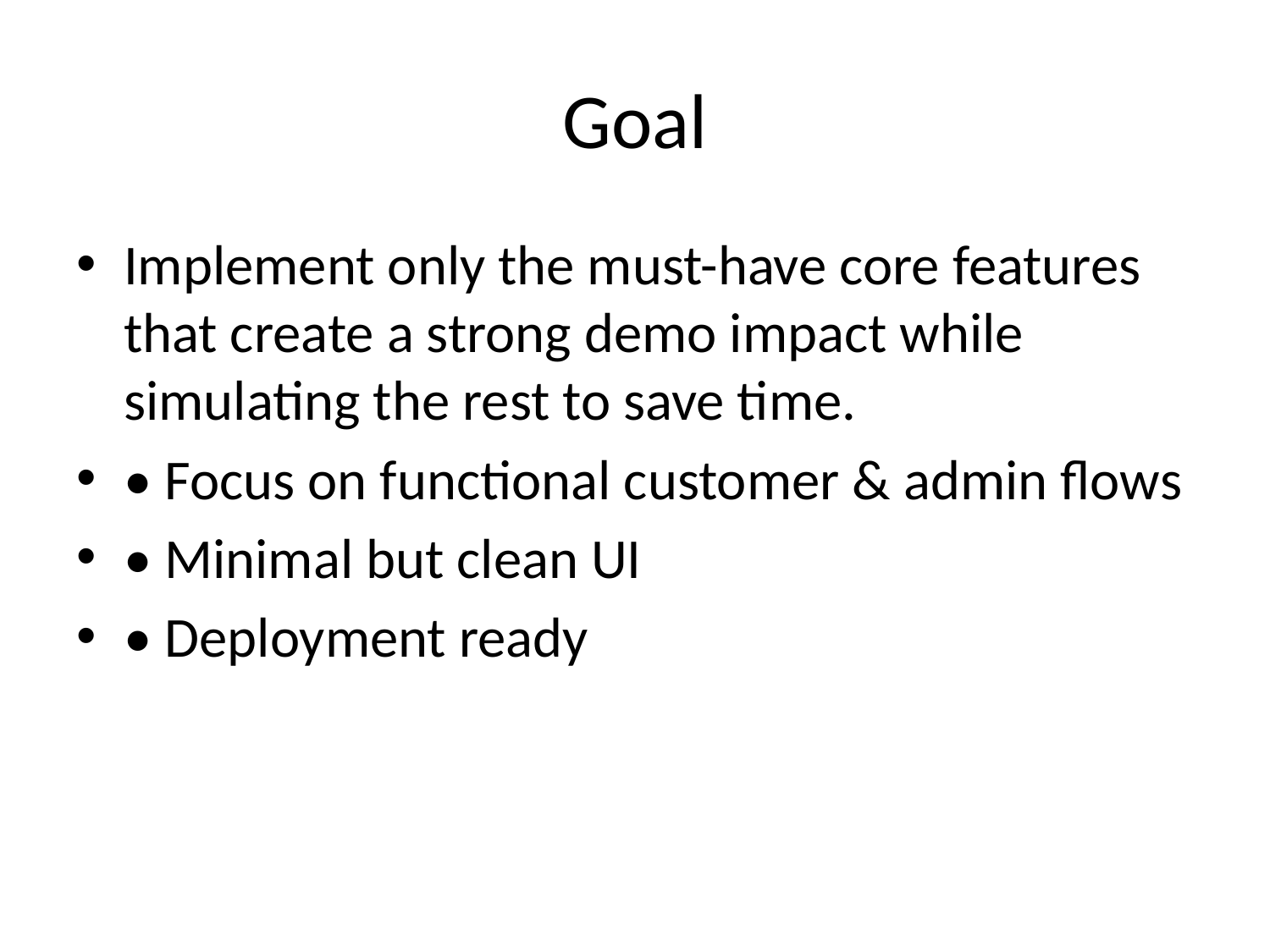

# Goal
Implement only the must-have core features that create a strong demo impact while simulating the rest to save time.
• Focus on functional customer & admin flows
• Minimal but clean UI
• Deployment ready